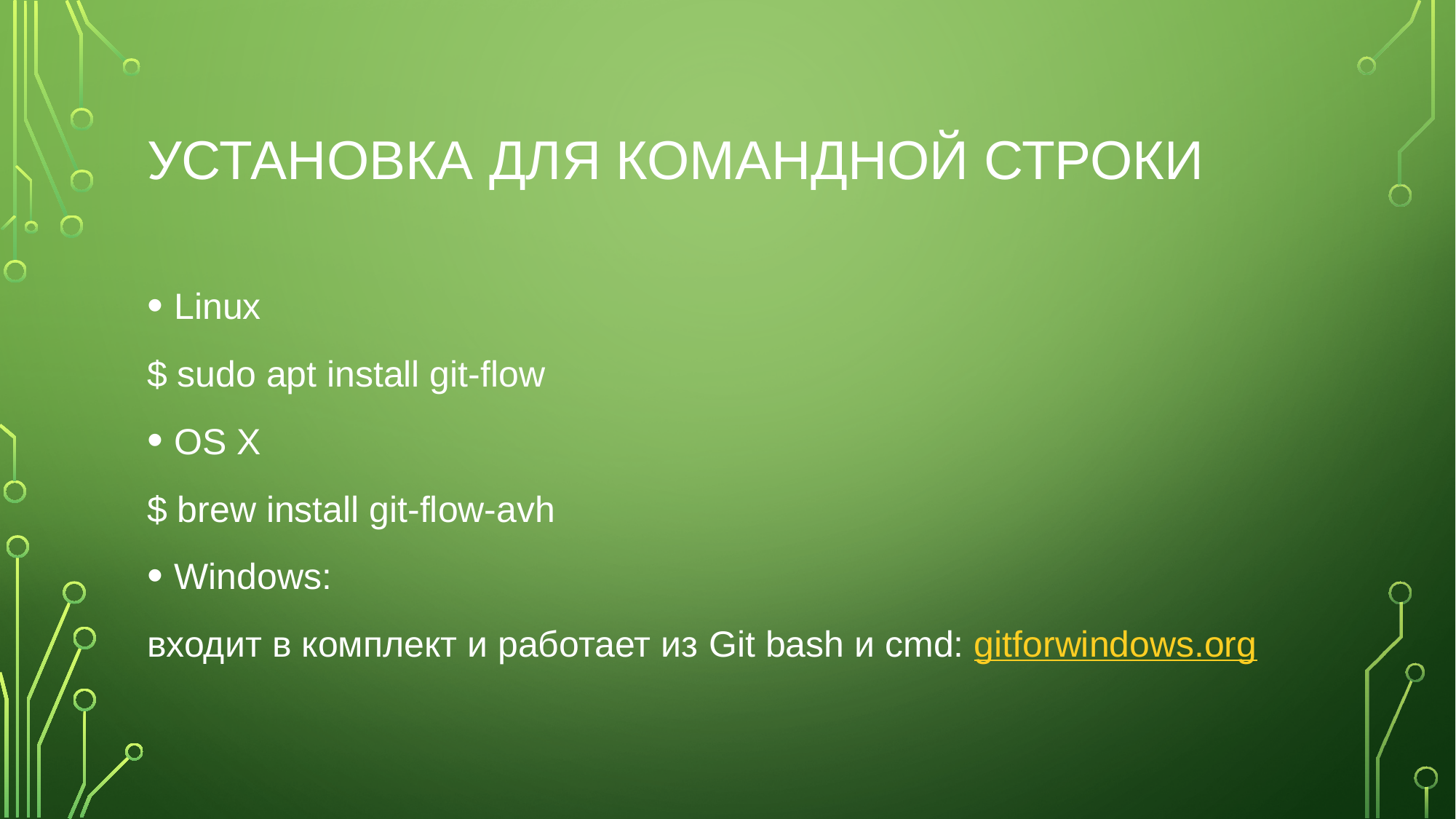

# Установка для командной строки
Linux
$ sudo apt install git-flow
OS X
$ brew install git-flow-avh
Windows:
входит в комплект и работает из Git bash и cmd: gitforwindows.org